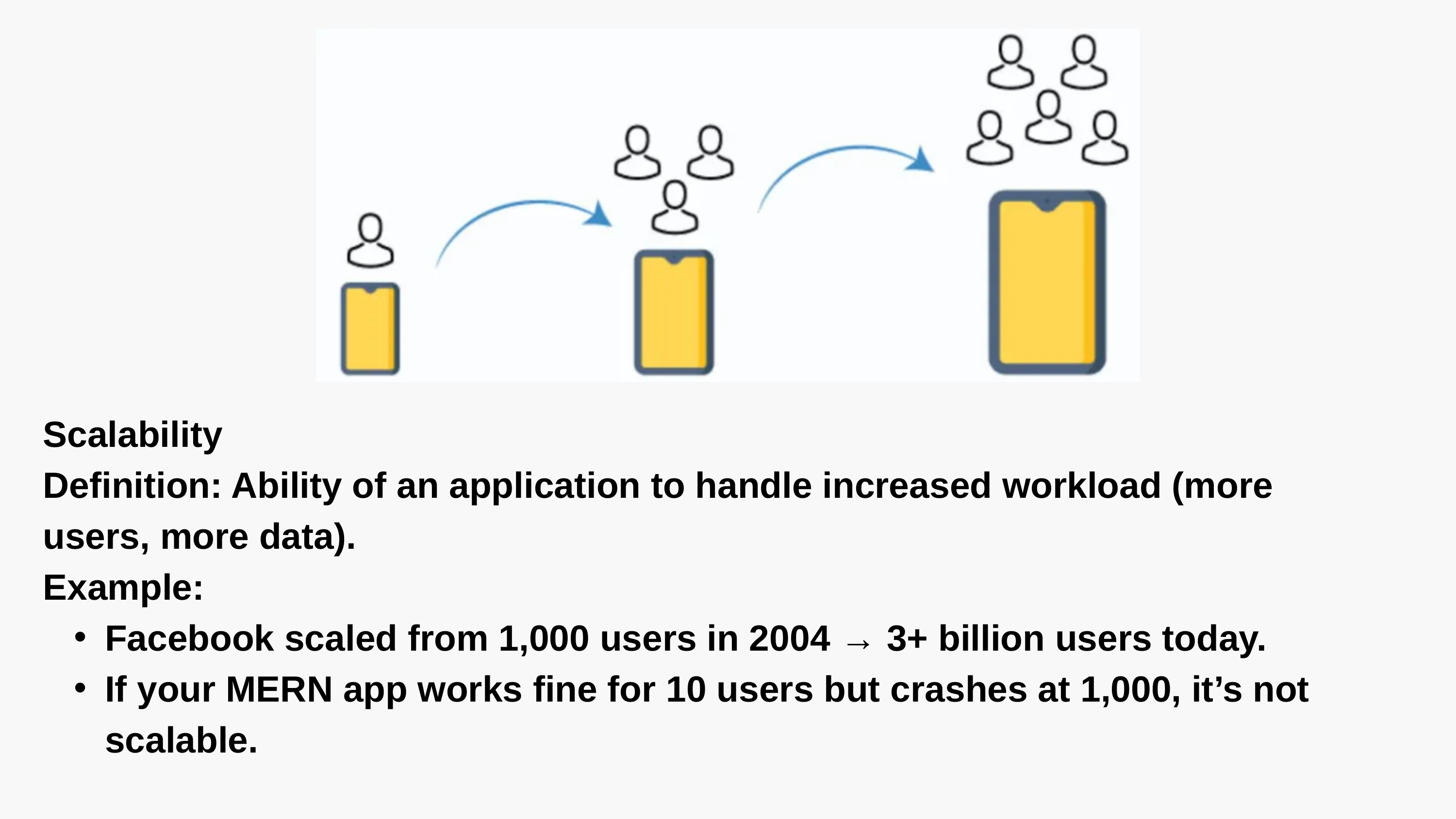

Scalability
Definition: Ability of an application to handle increased workload (more users, more data).
Example:
Facebook scaled from 1,000 users in 2004 → 3+ billion users today.
If your MERN app works fine for 10 users but crashes at 1,000, it’s not scalable.